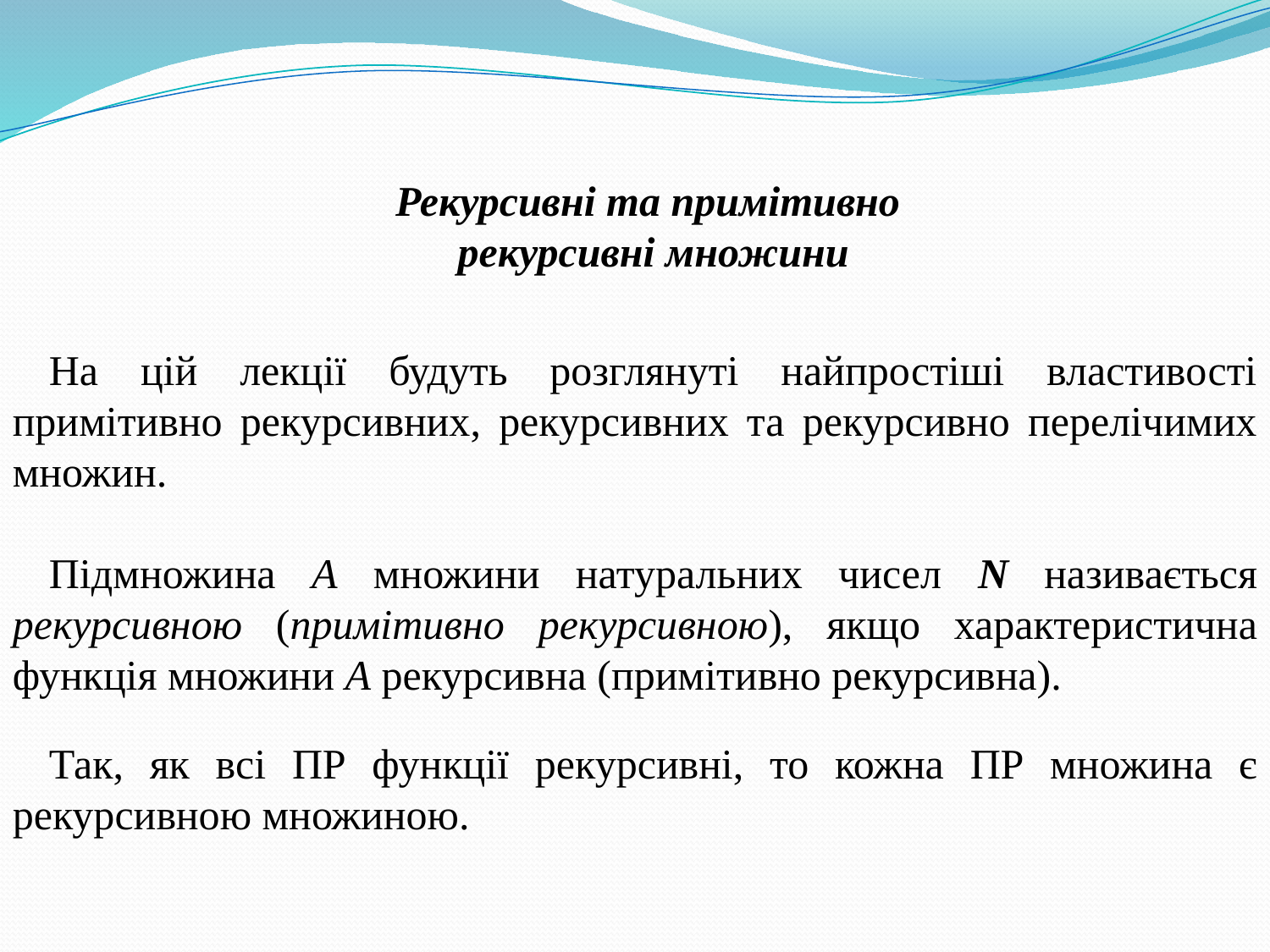

Рекурсивні та примітивно
рекурсивні множини

На цій лекції будуть розглянуті найпростіші властивості примітивно рекурсивних, рекурсивних та рекурсивно перелічимих множин.

Підмножина А множини натуральних чисел N називається рекурсивною (примітивно рекурсивною), якщо характеристична функція множини А рекурсивна (примітивно рекурсивна).

Так, як всі ПР функції рекурсивні, то кожна ПР множина є рекурсивною множиною.